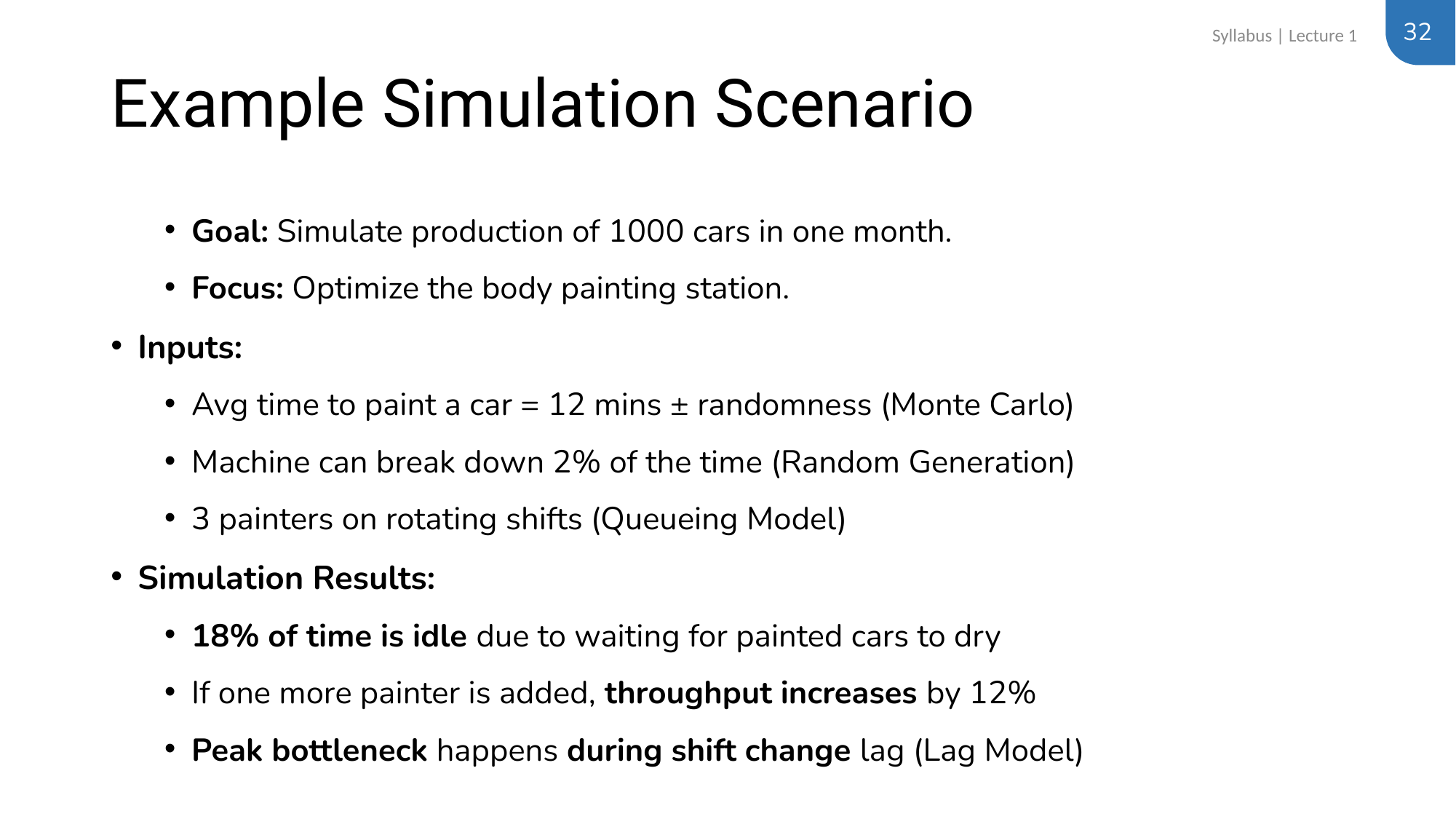

32
Syllabus | Lecture 1
# Example Simulation Scenario
Goal: Simulate production of 1000 cars in one month.
Focus: Optimize the body painting station.
Inputs:
Avg time to paint a car = 12 mins ± randomness (Monte Carlo)
Machine can break down 2% of the time (Random Generation)
3 painters on rotating shifts (Queueing Model)
Simulation Results:
18% of time is idle due to waiting for painted cars to dry
If one more painter is added, throughput increases by 12%
Peak bottleneck happens during shift change lag (Lag Model)